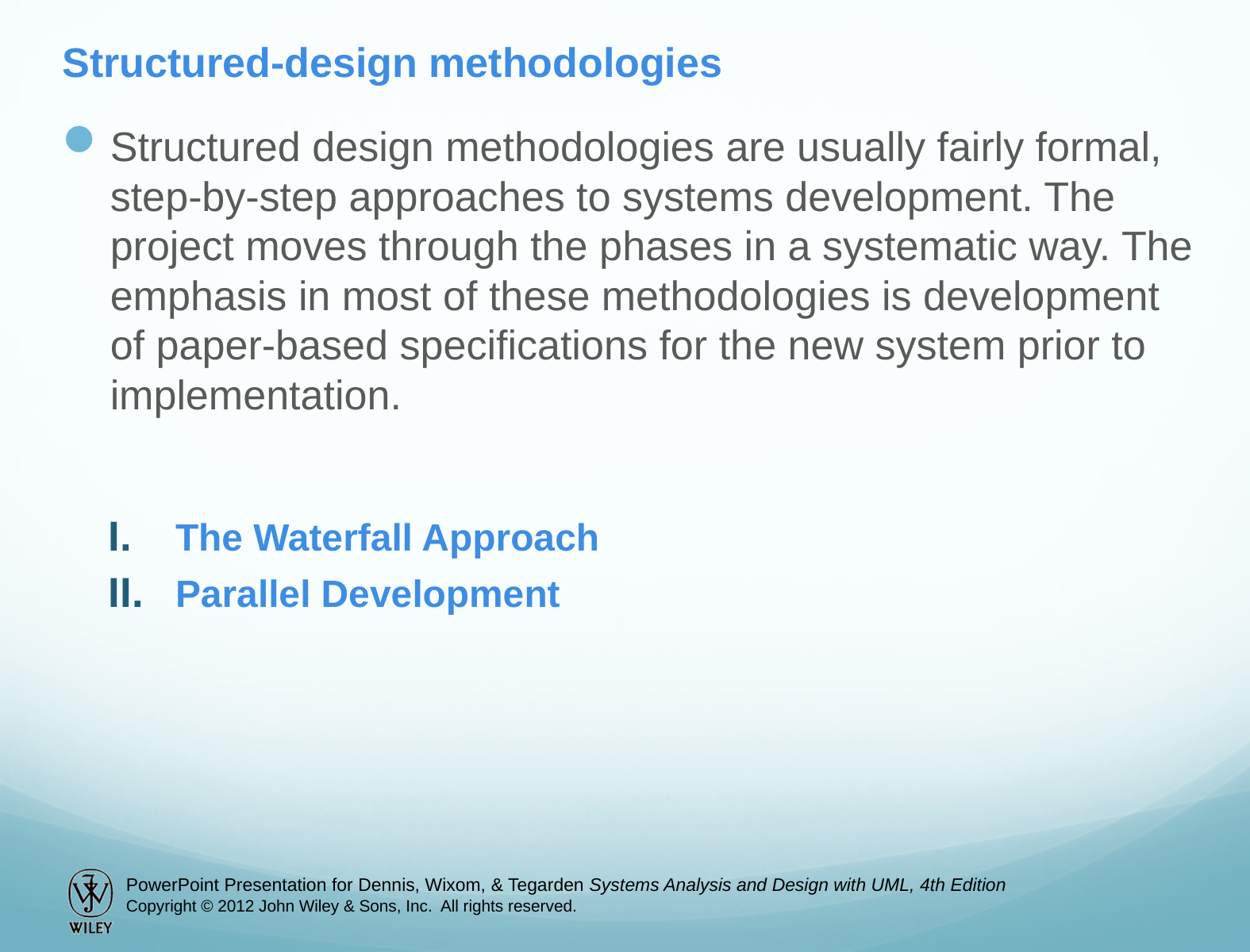

Structured-design methodologies
Structured design methodologies are usually fairly formal, step-by-step approaches to systems development. The project moves through the phases in a systematic way. The emphasis in most of these methodologies is development of paper-based specifications for the new system prior to implementation.

The Waterfall Approach
Parallel Development